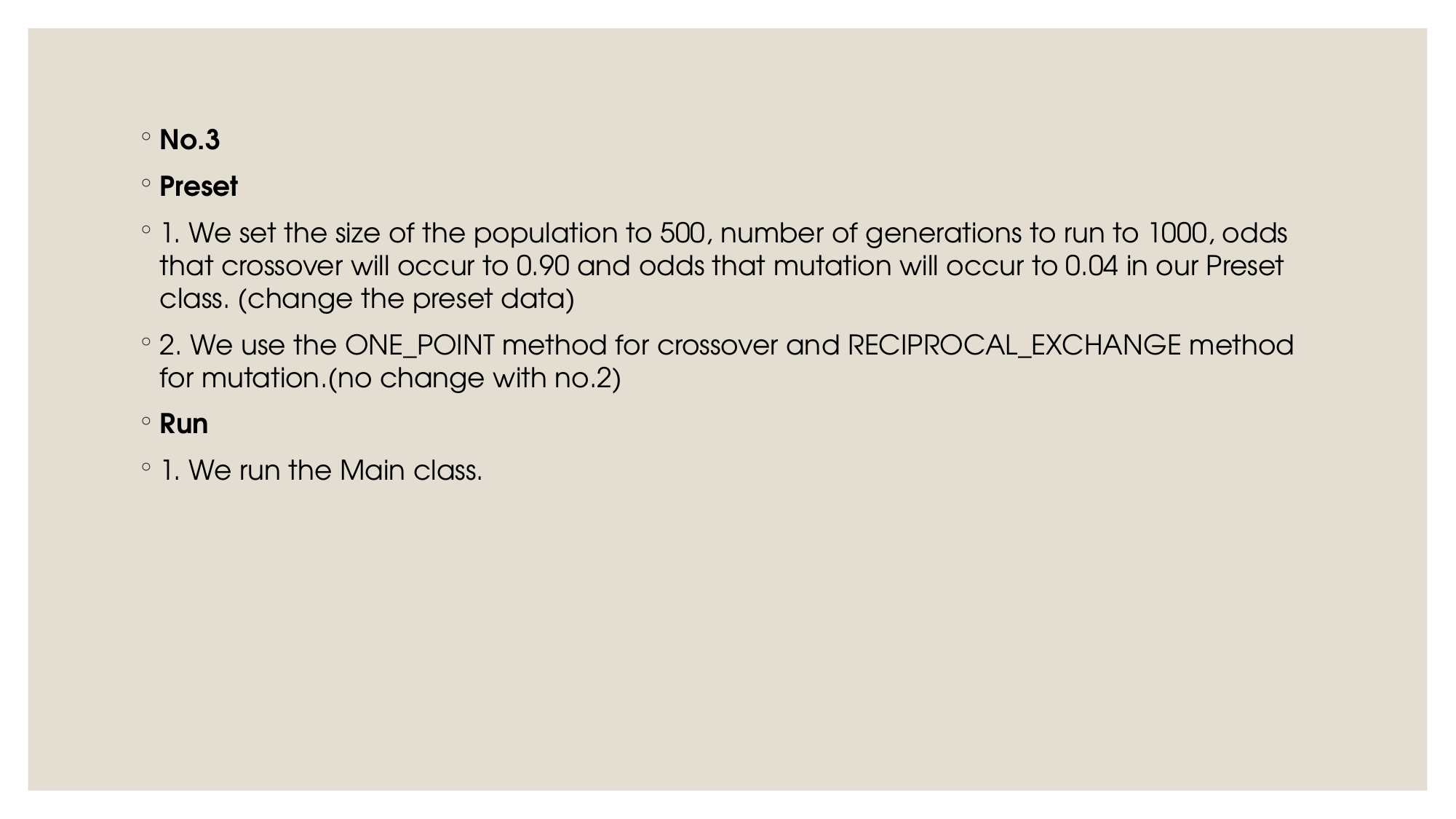

No.3
Preset
1. We set the size of the population to 500, number of generations to run to 1000, odds that crossover will occur to 0.90 and odds that mutation will occur to 0.04 in our Preset class. (change the preset data)
2. We use the ONE_POINT method for crossover and RECIPROCAL_EXCHANGE method for mutation.(no change with no.2)
Run
1. We run the Main class.